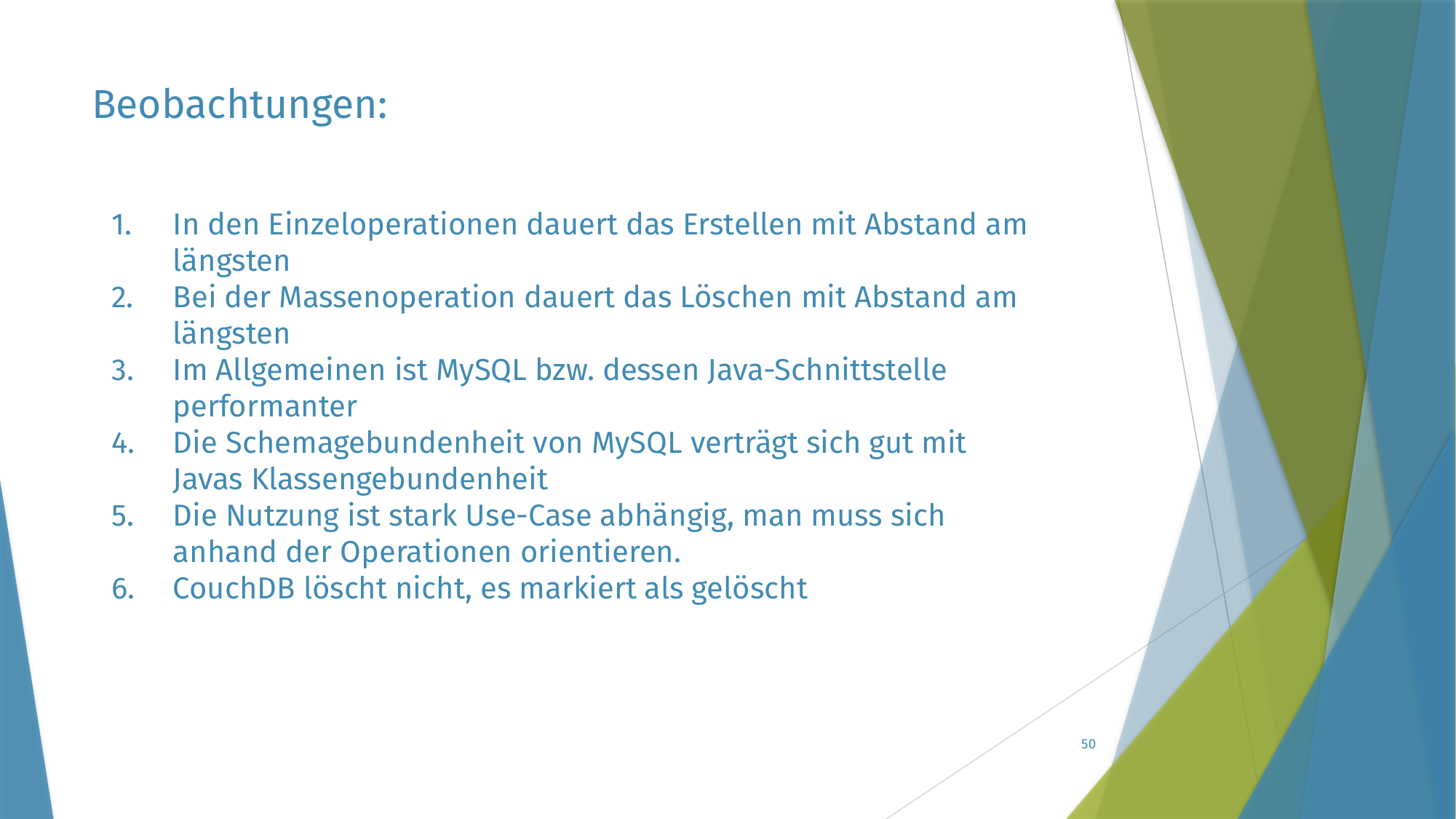

# Beobachtungen:
In den Einzeloperationen dauert das Erstellen mit Abstand am längsten
Bei der Massenoperation dauert das Löschen mit Abstand am längsten
Im Allgemeinen ist MySQL bzw. dessen Java-Schnittstelle performanter
Die Schemagebundenheit von MySQL verträgt sich gut mit Javas Klassengebundenheit
Die Nutzung ist stark Use-Case abhängig, man muss sich anhand der Operationen orientieren.
CouchDB löscht nicht, es markiert als gelöscht
50